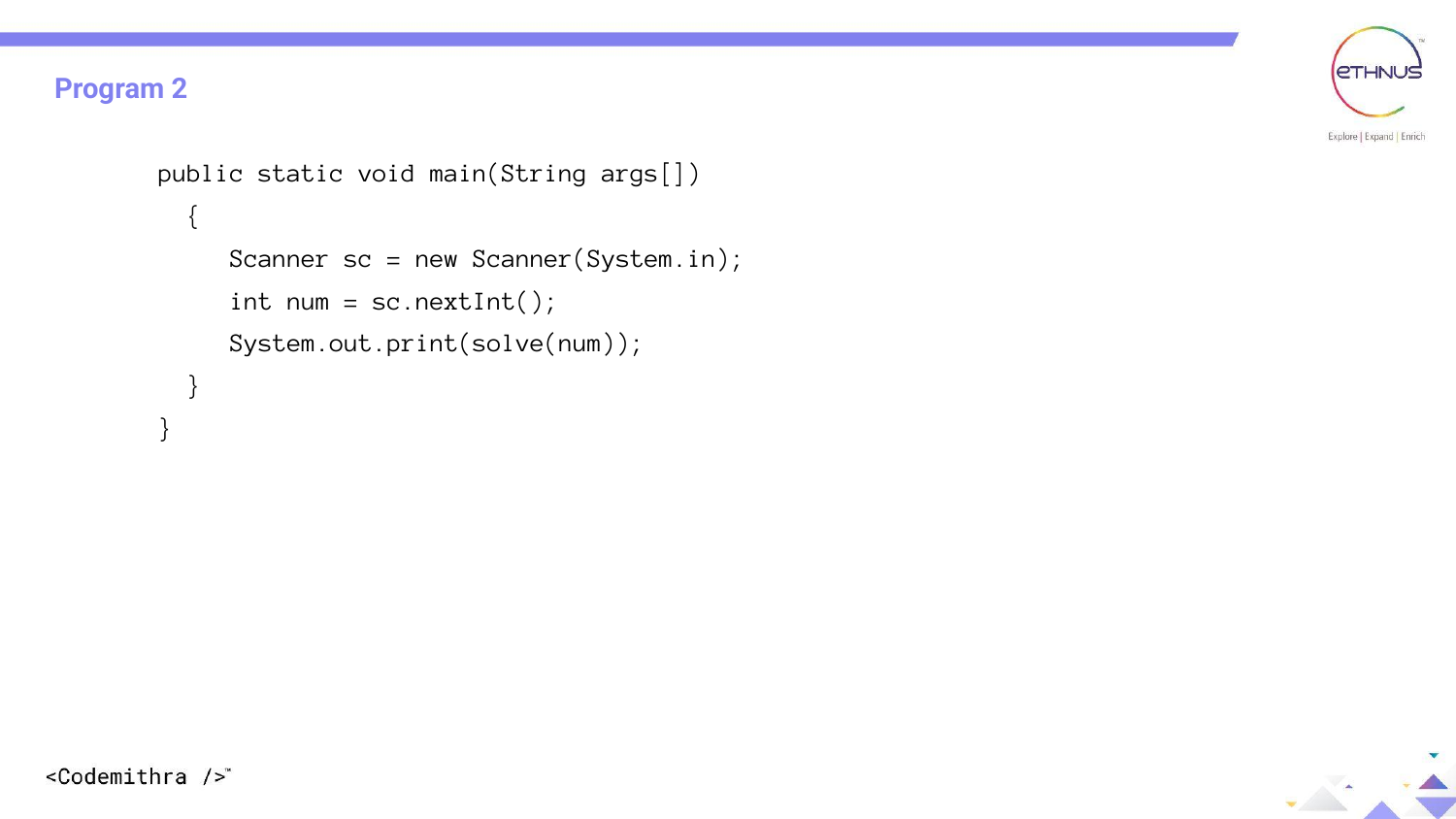

Program 2
public static void main(String args[])
  {
     Scanner sc = new Scanner(System.in);
     int num = sc.nextInt();
     System.out.print(solve(num));
  }
}